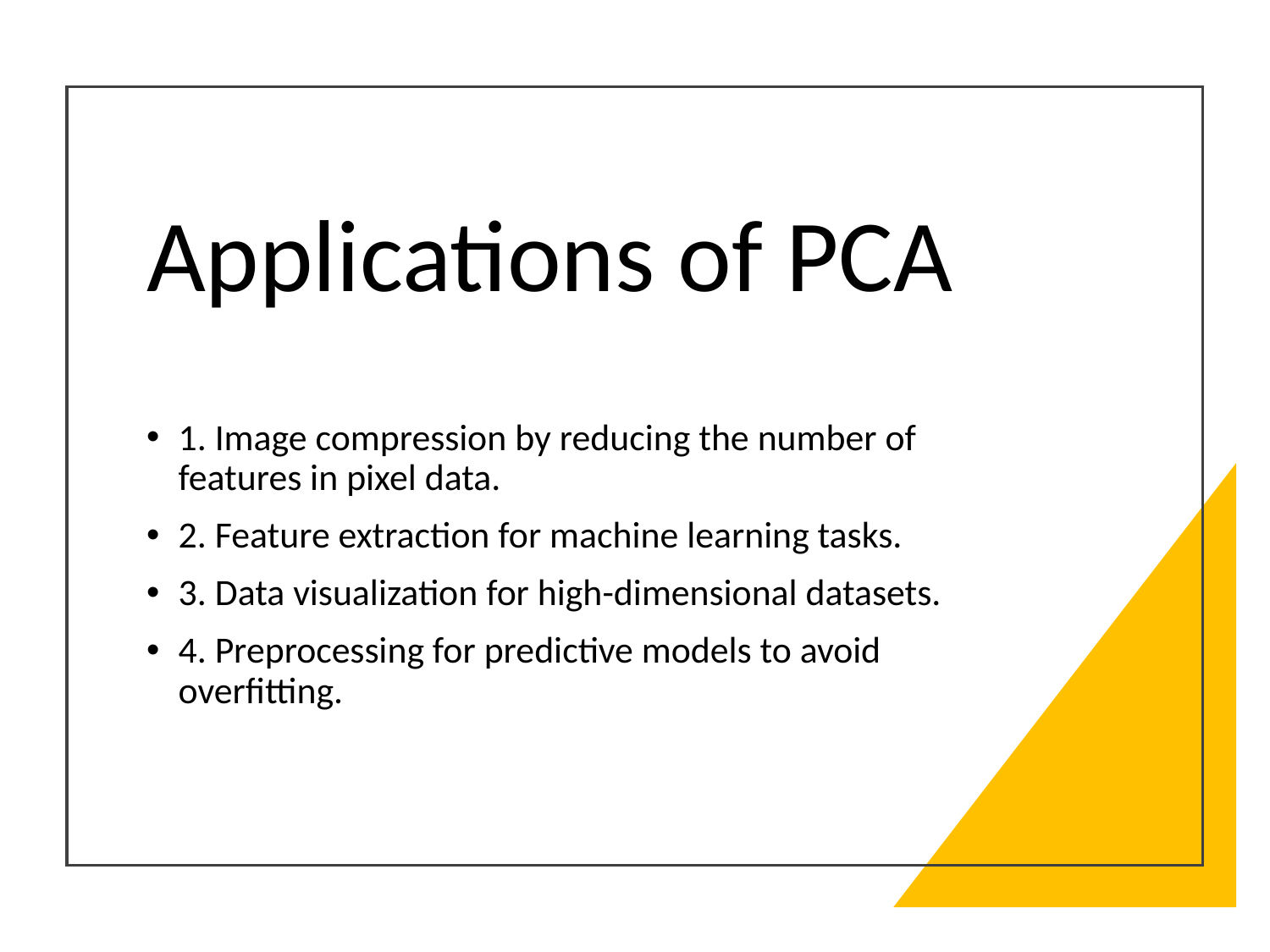

# Applications of PCA
1. Image compression by reducing the number of features in pixel data.
2. Feature extraction for machine learning tasks.
3. Data visualization for high-dimensional datasets.
4. Preprocessing for predictive models to avoid overfitting.